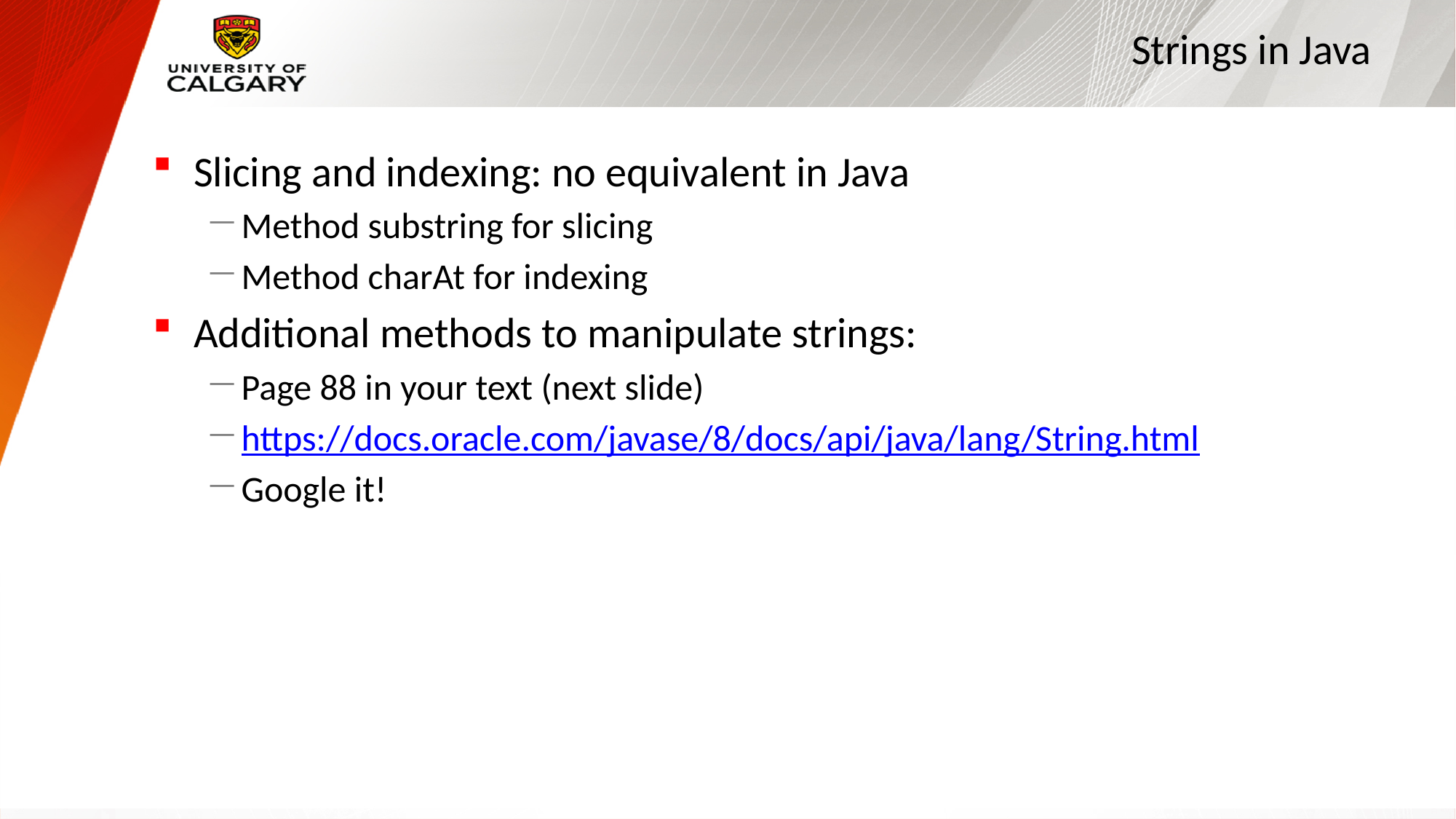

# Strings in Java
Slicing and indexing: no equivalent in Java
Method substring for slicing
Method charAt for indexing
Additional methods to manipulate strings:
Page 88 in your text (next slide)
https://docs.oracle.com/javase/8/docs/api/java/lang/String.html
Google it!